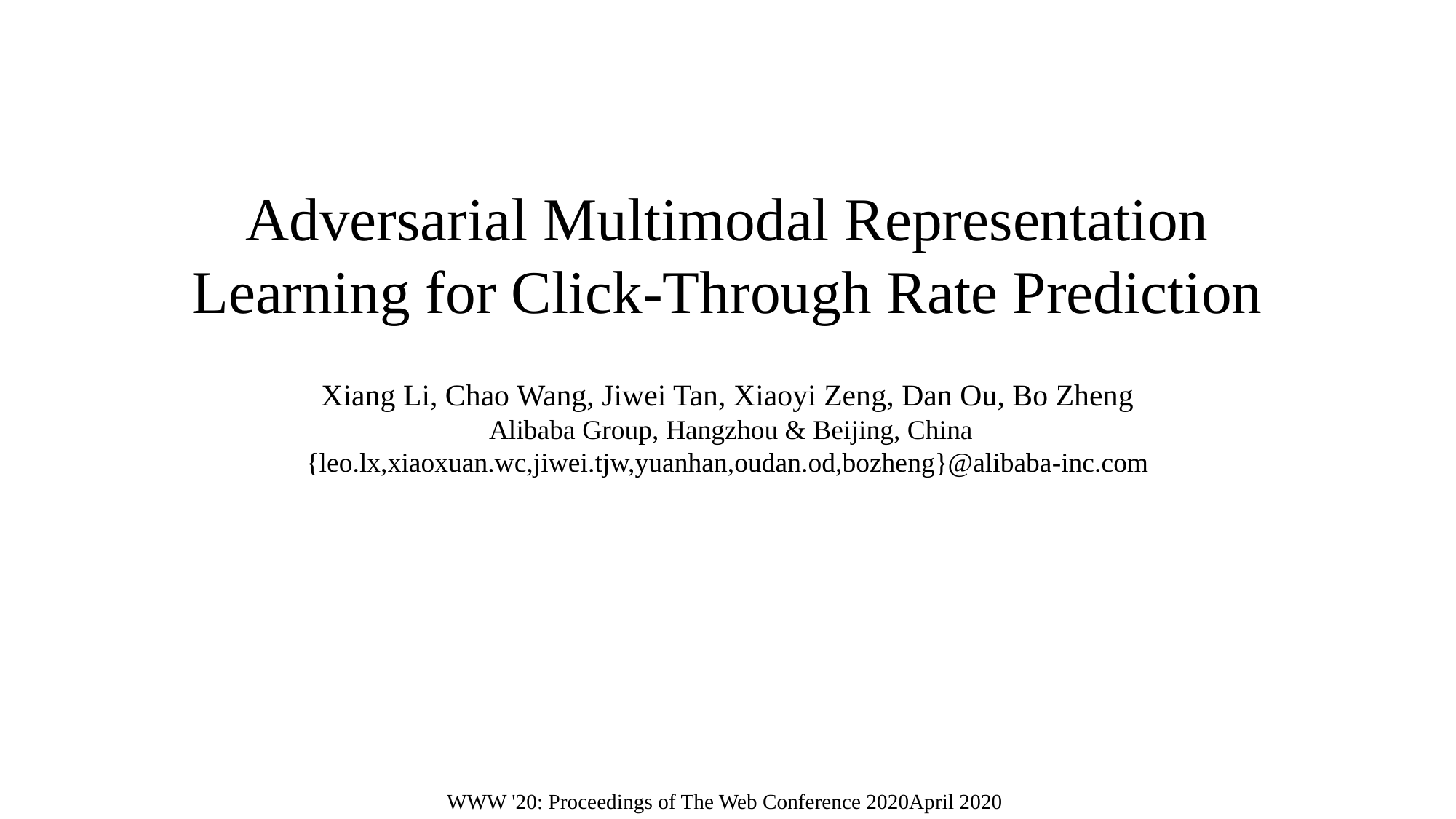

Adversarial Multimodal Representation Learning for Click-Through Rate Prediction

Xiang Li, Chao Wang, Jiwei Tan, Xiaoyi Zeng, Dan Ou, Bo Zheng
 Alibaba Group, Hangzhou & Beijing, China {leo.lx,xiaoxuan.wc,jiwei.tjw,yuanhan,oudan.od,bozheng}@alibaba-inc.com
WWW '20: Proceedings of The Web Conference 2020April 2020